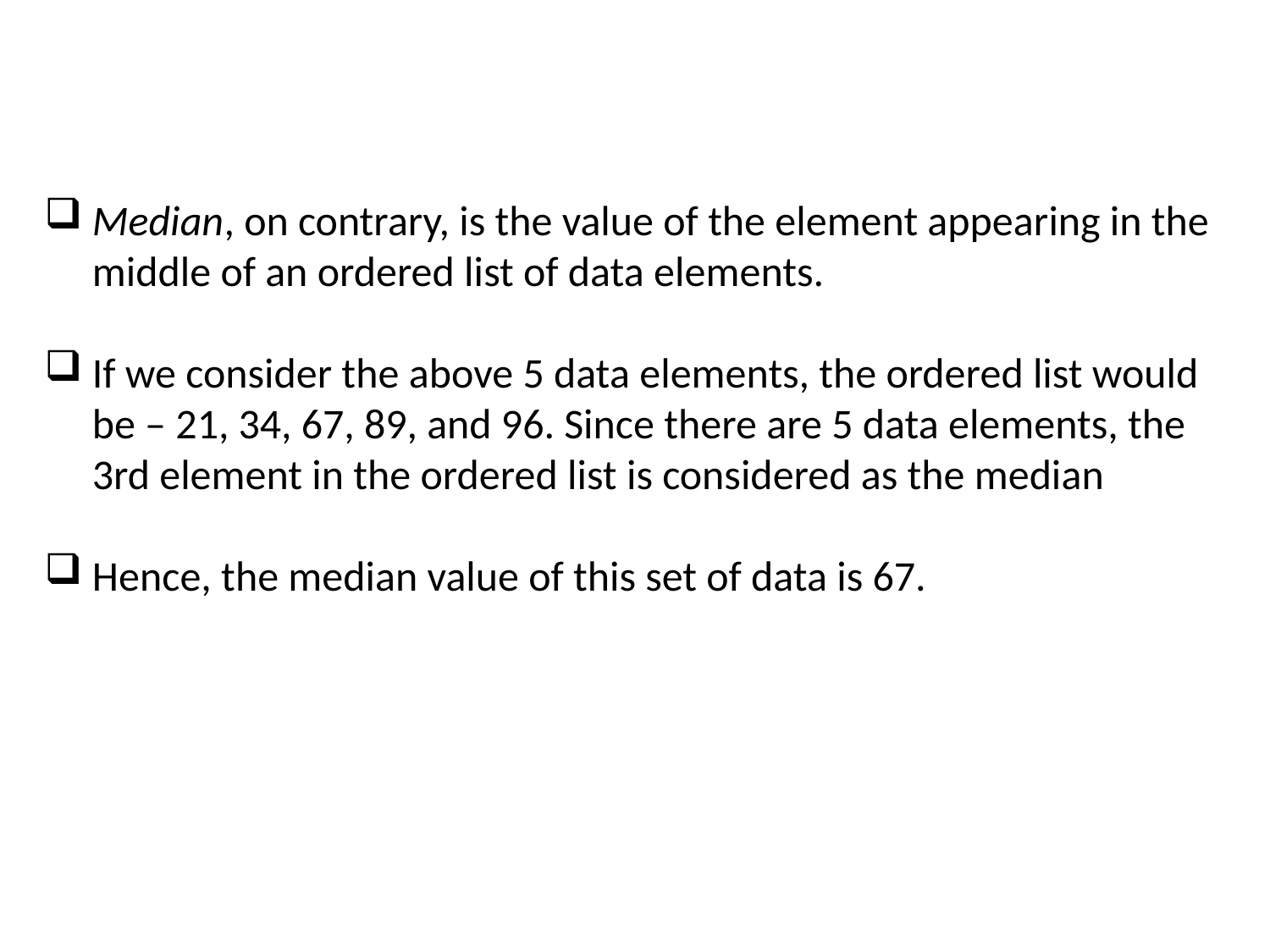

#
Median, on contrary, is the value of the element appearing in the middle of an ordered list of data elements.

If we consider the above 5 data elements, the ordered list would be – 21, 34, 67, 89, and 96. Since there are 5 data elements, the 3rd element in the ordered list is considered as the median

Hence, the median value of this set of data is 67.